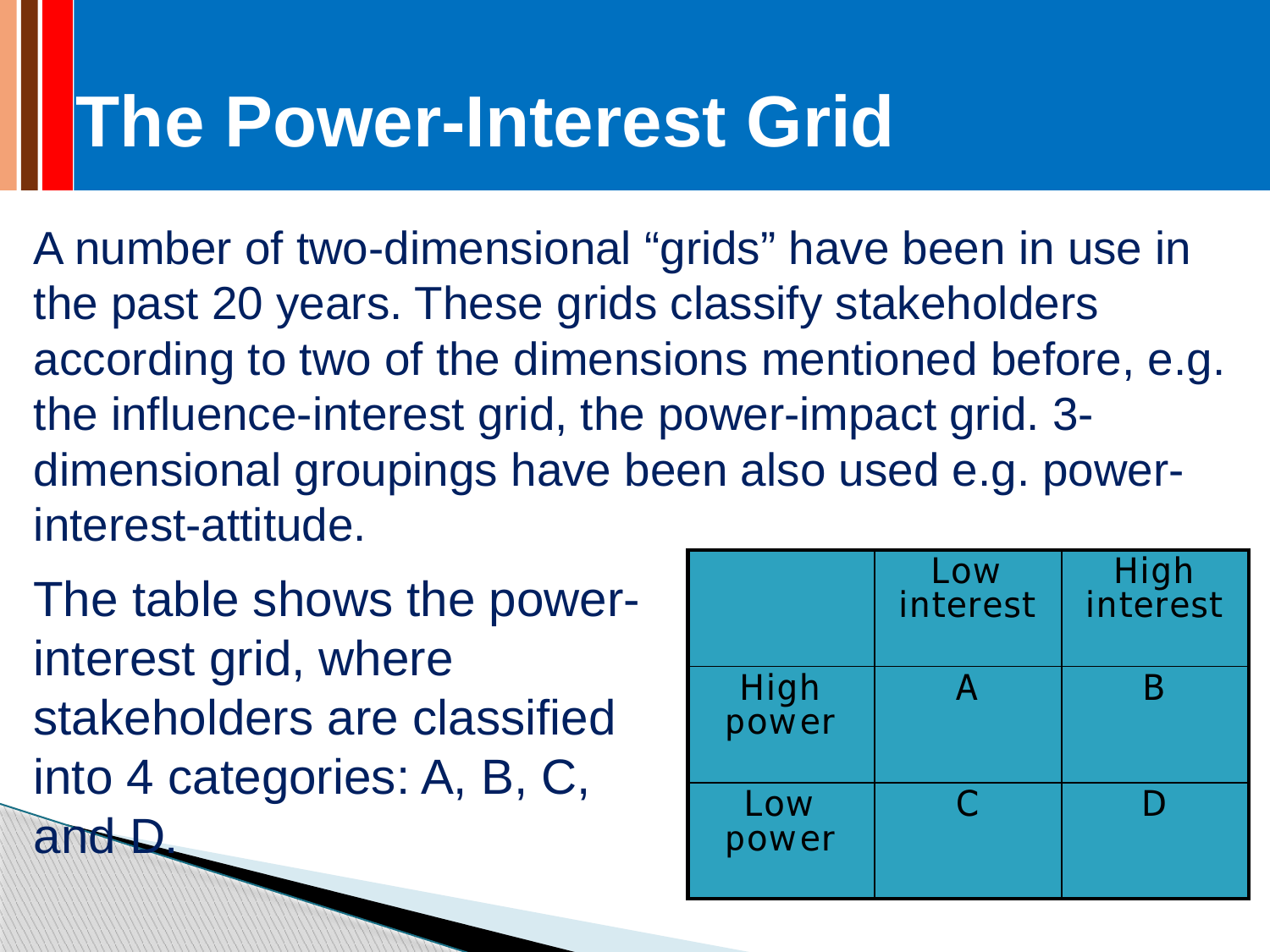

# The Power-Interest Grid
A number of two-dimensional “grids” have been in use in the past 20 years. These grids classify stakeholders according to two of the dimensions mentioned before, e.g. the influence-interest grid, the power-impact grid. 3-dimensional groupings have been also used e.g. power-interest-attitude.
|  | Low interest | High interest |
| --- | --- | --- |
| High power | A | B |
| Low power | C | D |
The table shows the power-interest grid, where stakeholders are classified into 4 categories: A, B, C, and D.